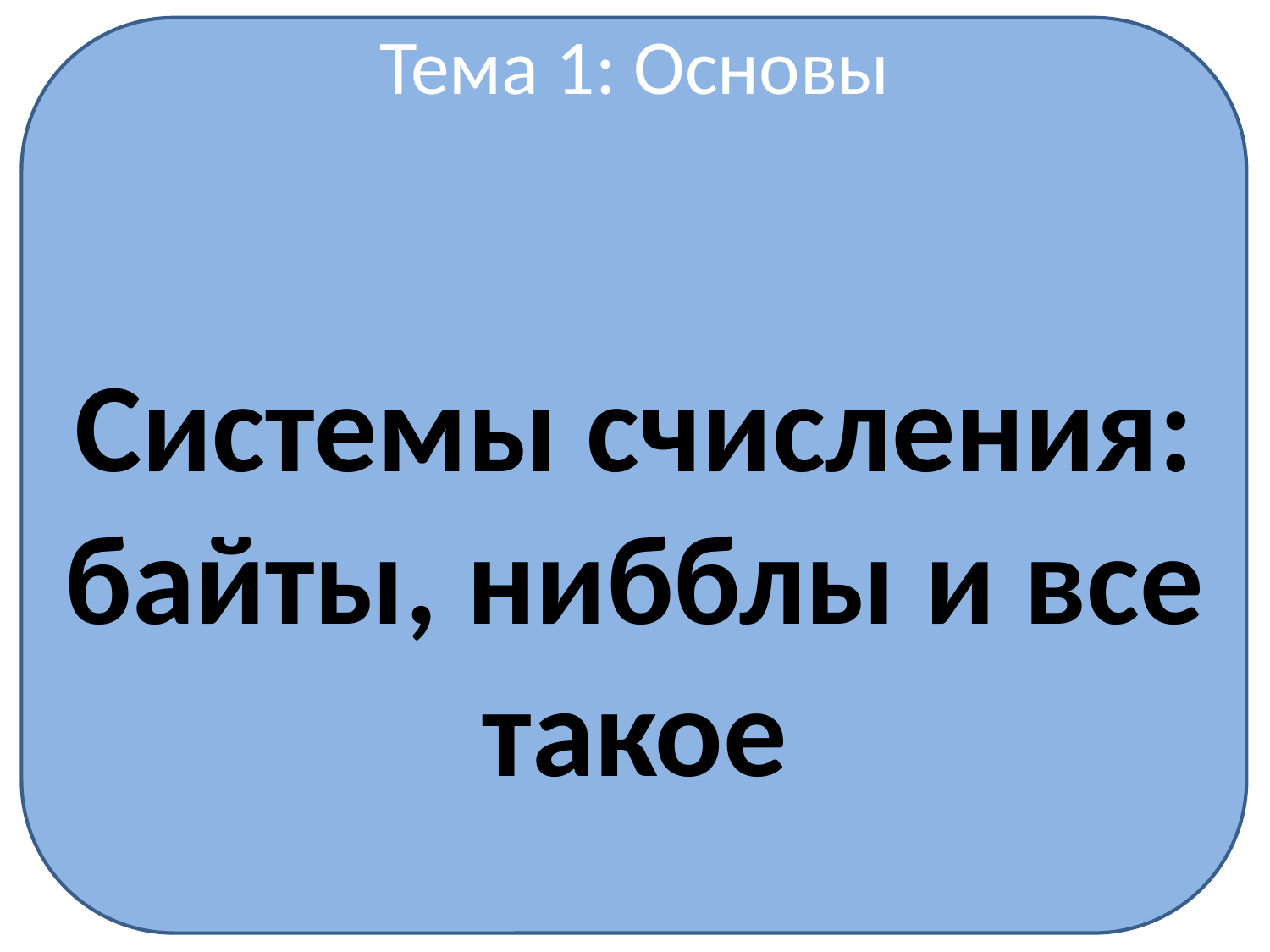

Тема 1: Основы
Системы счисления: байты, нибблы и все такое